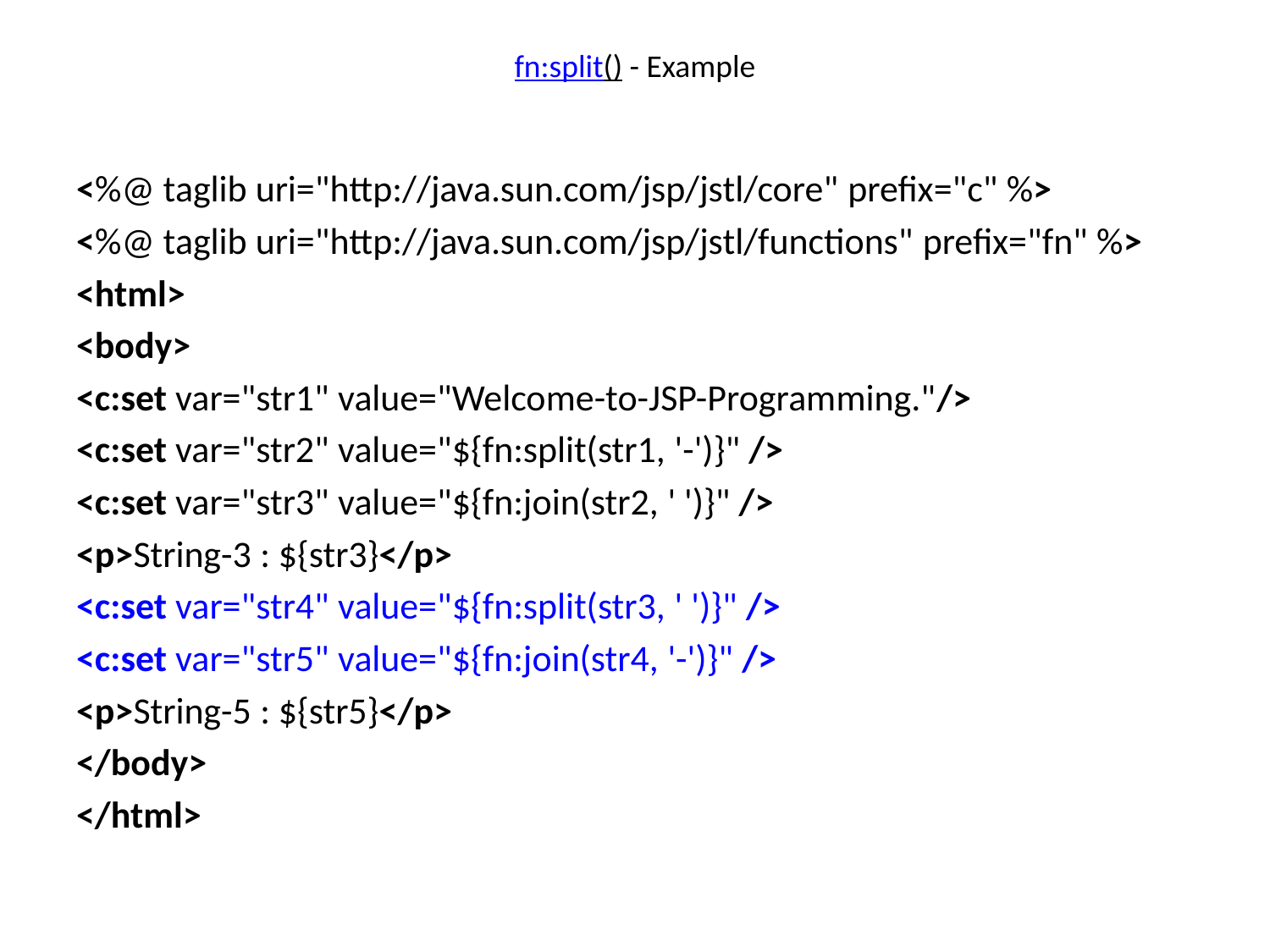

# fn:split() - Example
<%@ taglib uri="http://java.sun.com/jsp/jstl/core" prefix="c" %>
<%@ taglib uri="http://java.sun.com/jsp/jstl/functions" prefix="fn" %>
<html>
<body>
<c:set var="str1" value="Welcome-to-JSP-Programming."/>
<c:set var="str2" value="${fn:split(str1, '-')}" />
<c:set var="str3" value="${fn:join(str2, ' ')}" />
<p>String-3 : ${str3}</p>
<c:set var="str4" value="${fn:split(str3, ' ')}" />
<c:set var="str5" value="${fn:join(str4, '-')}" />
<p>String-5 : ${str5}</p>
</body>
</html>